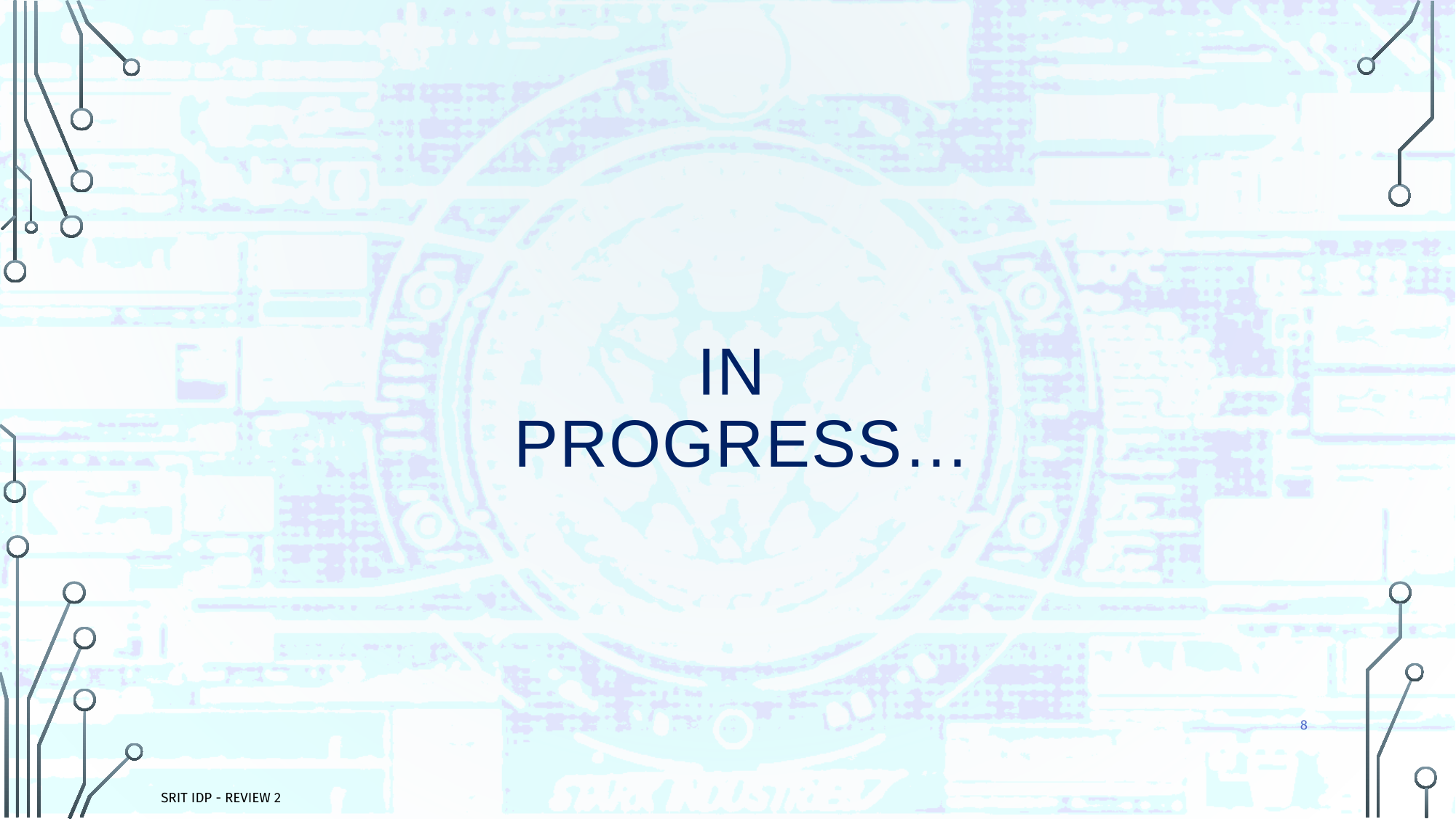

# IN  PROGRESS…
8
SRIT IDP - REVIEW 2